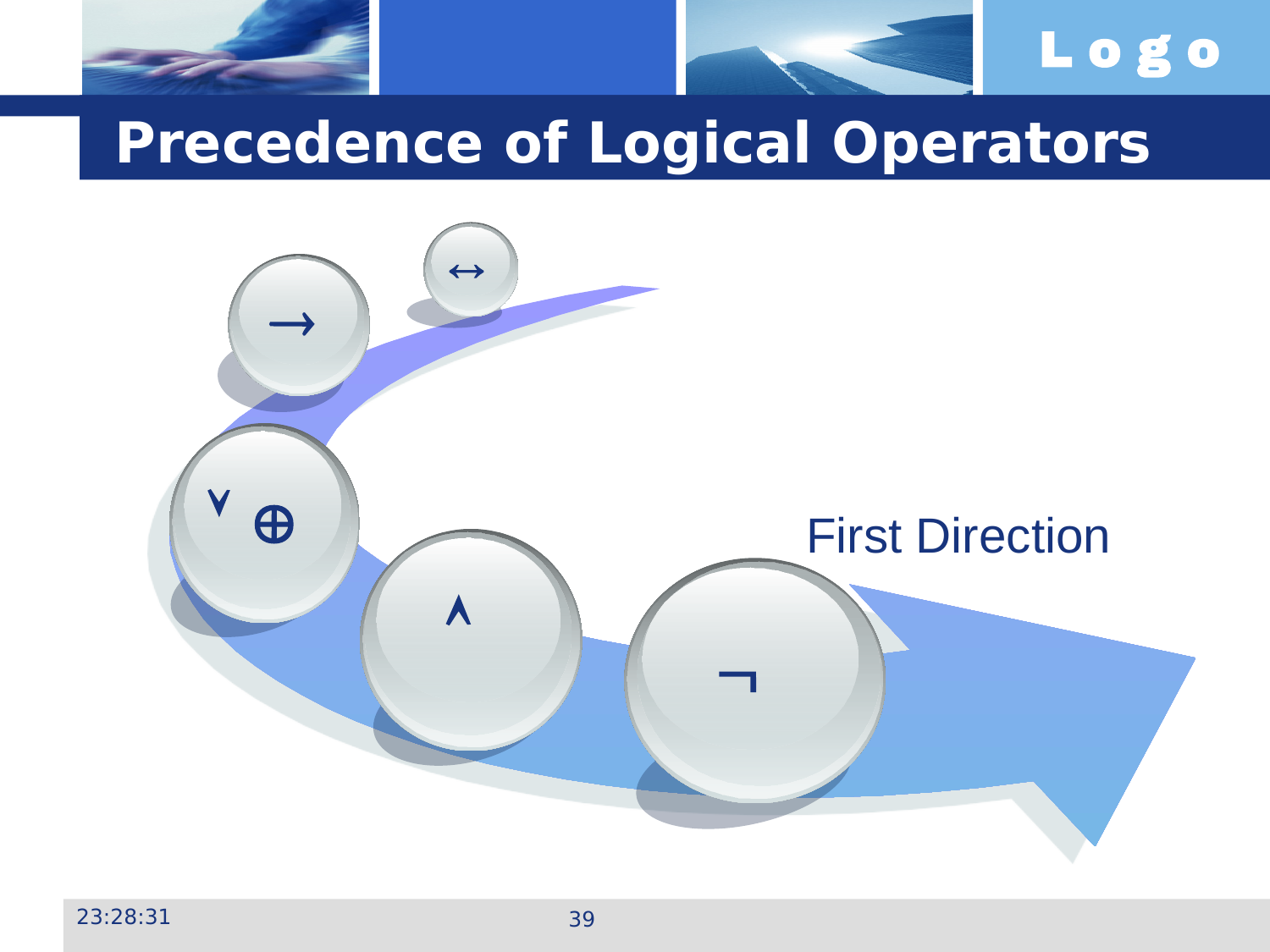

# Precedence of Logical Operators

↔

→

∨ ⊕
First Direction

∧

¬

23:28:31
39